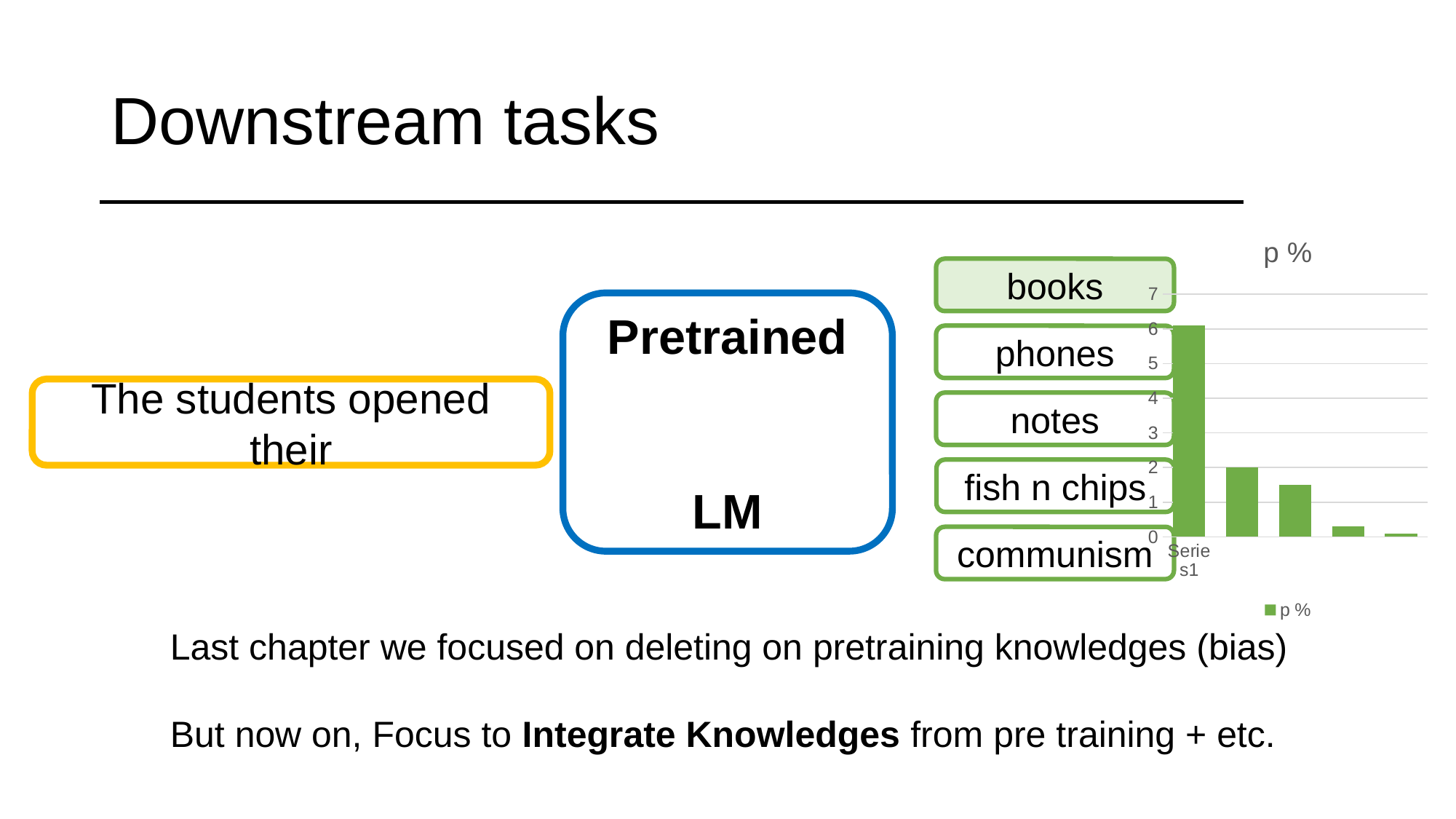

# Downstream tasks

### Chart:

| Category | p % |
|---|---|
|  | 6.1 |
|  | 2.0 |
|  | 1.5 |
|  | 0.3 |
|  | 0.1 |
books
Pretrained

LM
phones
The students opened their
notes
fish n chips
communism
Last chapter we focused on deleting on pretraining knowledges (bias)

But now on, Focus to Integrate Knowledges from pre training + etc.